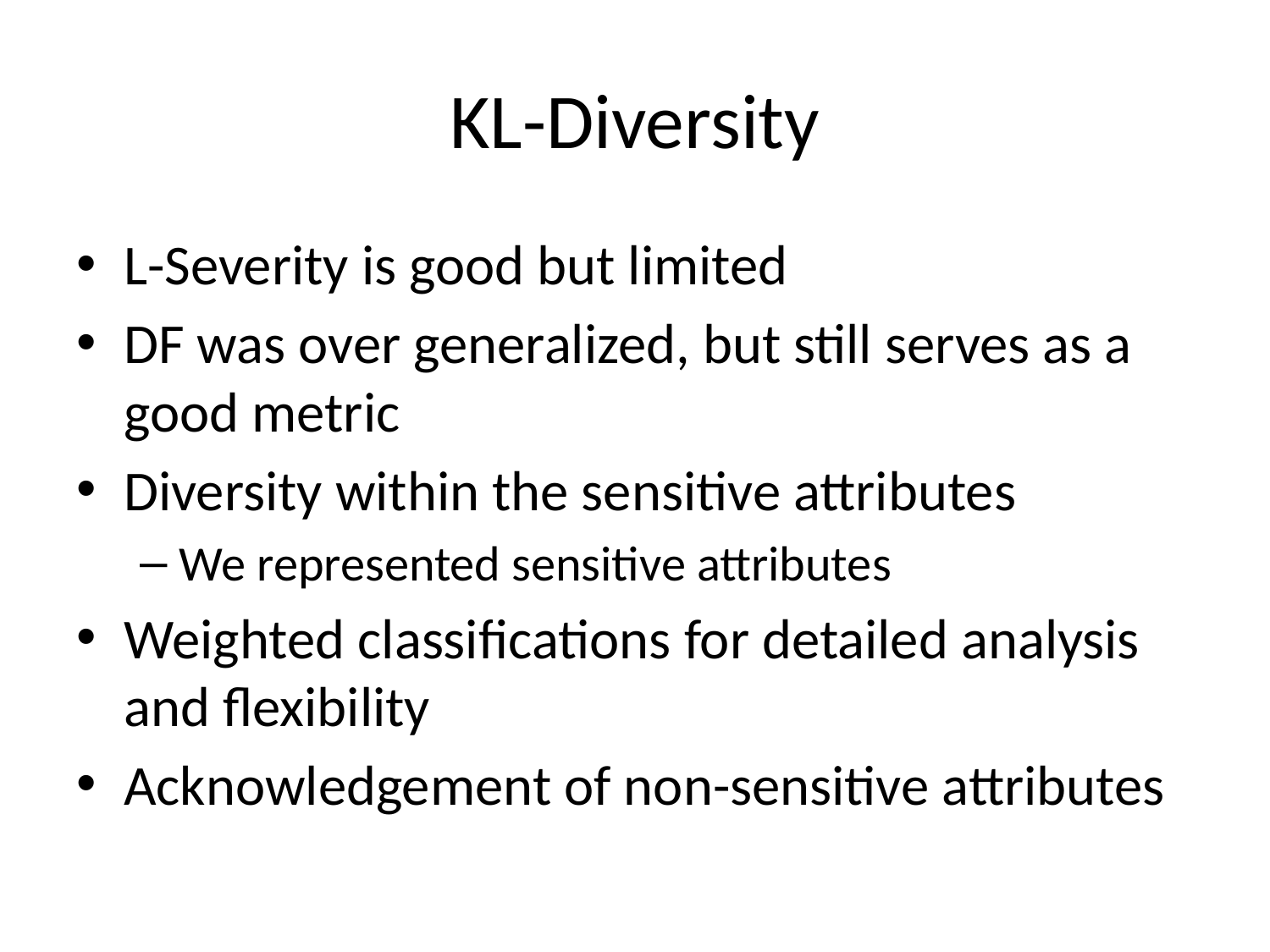

# KL-Diversity
L-Severity is good but limited
DF was over generalized, but still serves as a good metric
Diversity within the sensitive attributes
We represented sensitive attributes
Weighted classifications for detailed analysis and flexibility
Acknowledgement of non-sensitive attributes